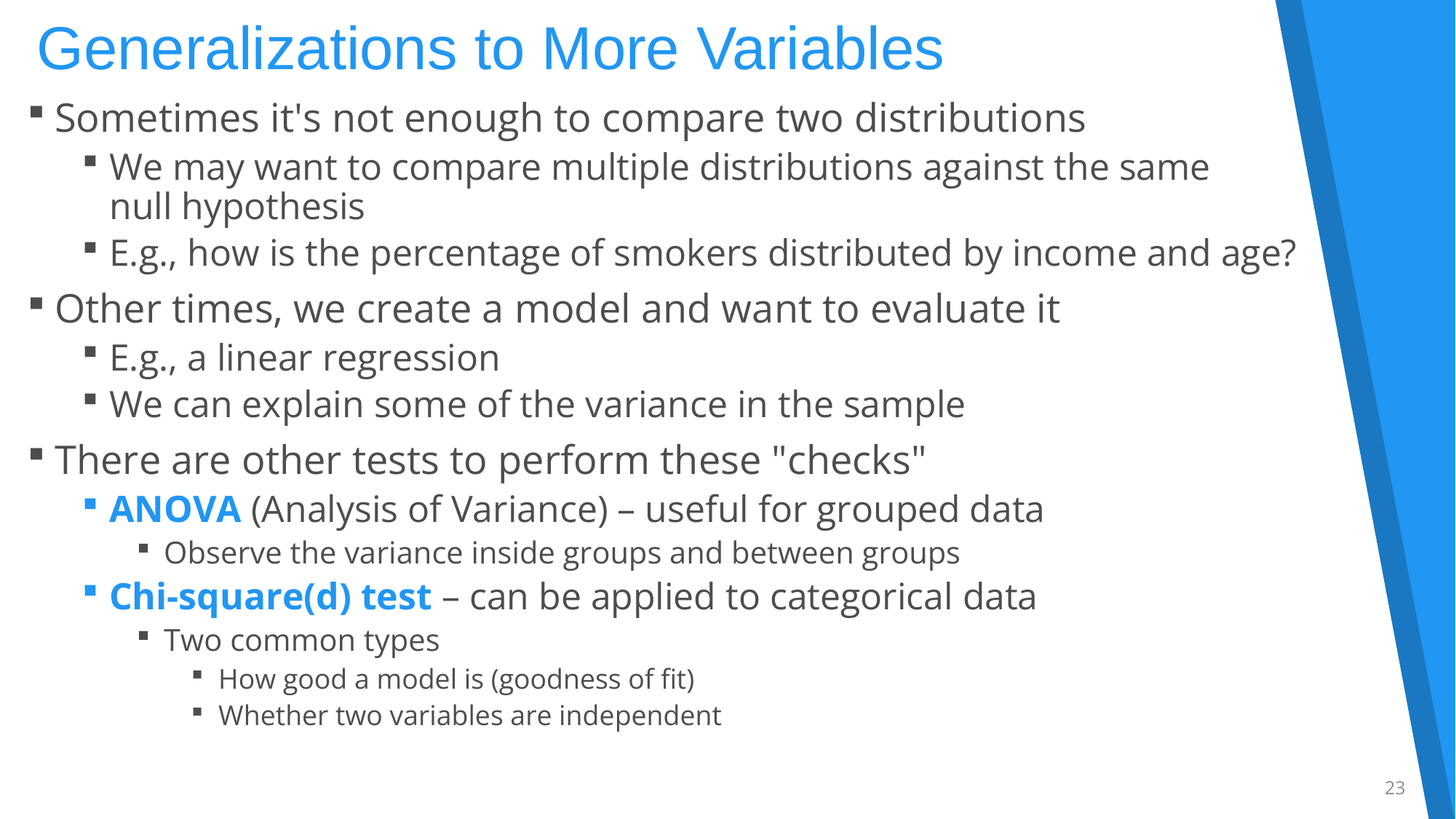

# Generalizations to More Variables
Sometimes it's not enough to compare two distributions
We may want to compare multiple distributions against the same
null hypothesis
E.g., how is the percentage of smokers distributed by income and age?
Other times, we create a model and want to evaluate it
E.g., a linear regression
We can explain some of the variance in the sample
There are other tests to perform these "checks"
ANOVA (Analysis of Variance) – useful for grouped data
Observe the variance inside groups and between groups
Chi-square(d) test – can be applied to categorical data
Two common types
How good a model is (goodness of fit)
Whether two variables are independent
23